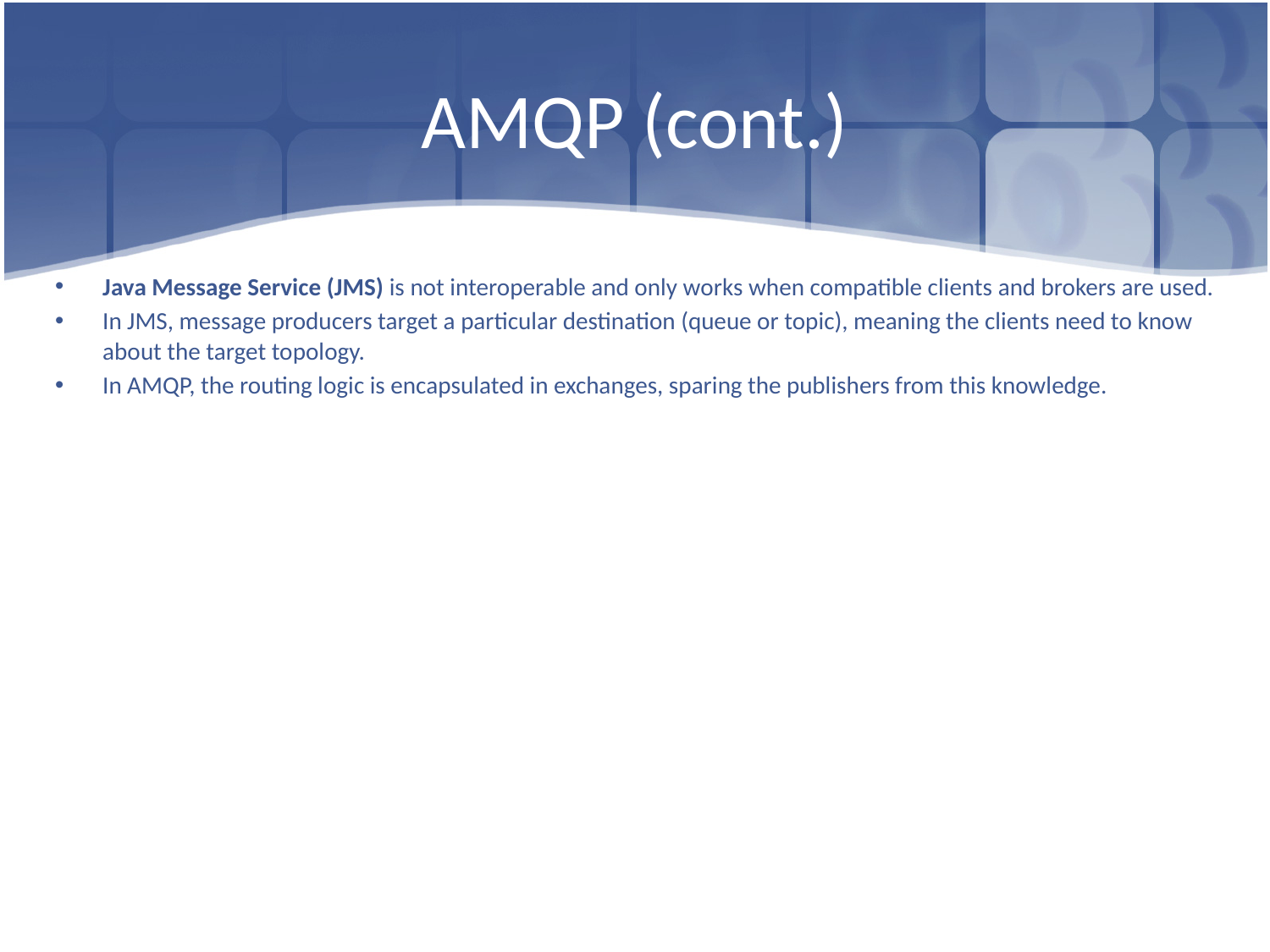

# AMQP (cont.)
Java Message Service (JMS) is not interoperable and only works when compatible clients and brokers are used.
In JMS, message producers target a particular destination (queue or topic), meaning the clients need to know about the target topology.
In AMQP, the routing logic is encapsulated in exchanges, sparing the publishers from this knowledge.